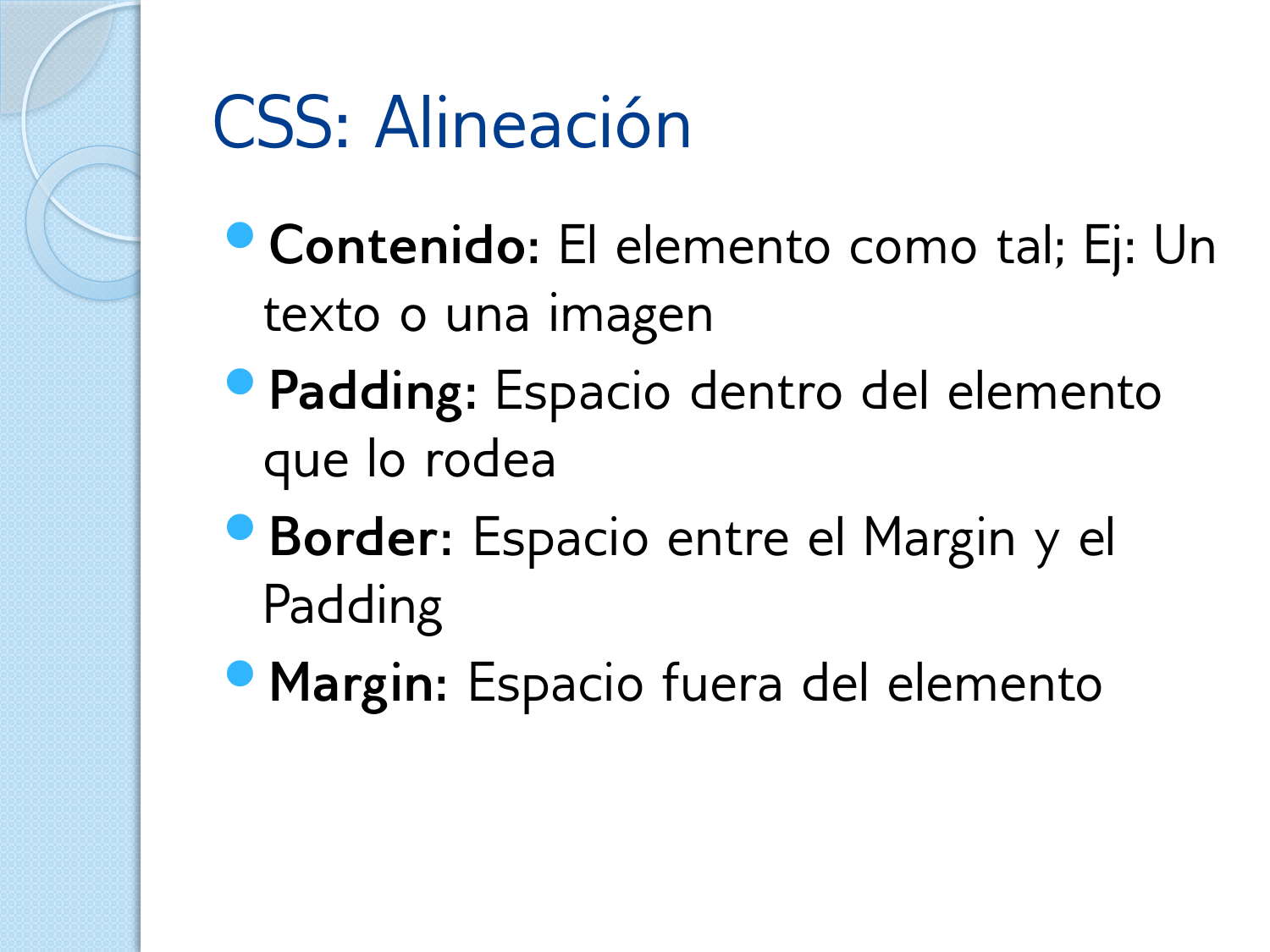

# CSS: Alineación
Contenido: El elemento como tal; Ej: Un texto o una imagen
Padding: Espacio dentro del elemento que lo rodea
Border: Espacio entre el Margin y el Padding
Margin: Espacio fuera del elemento